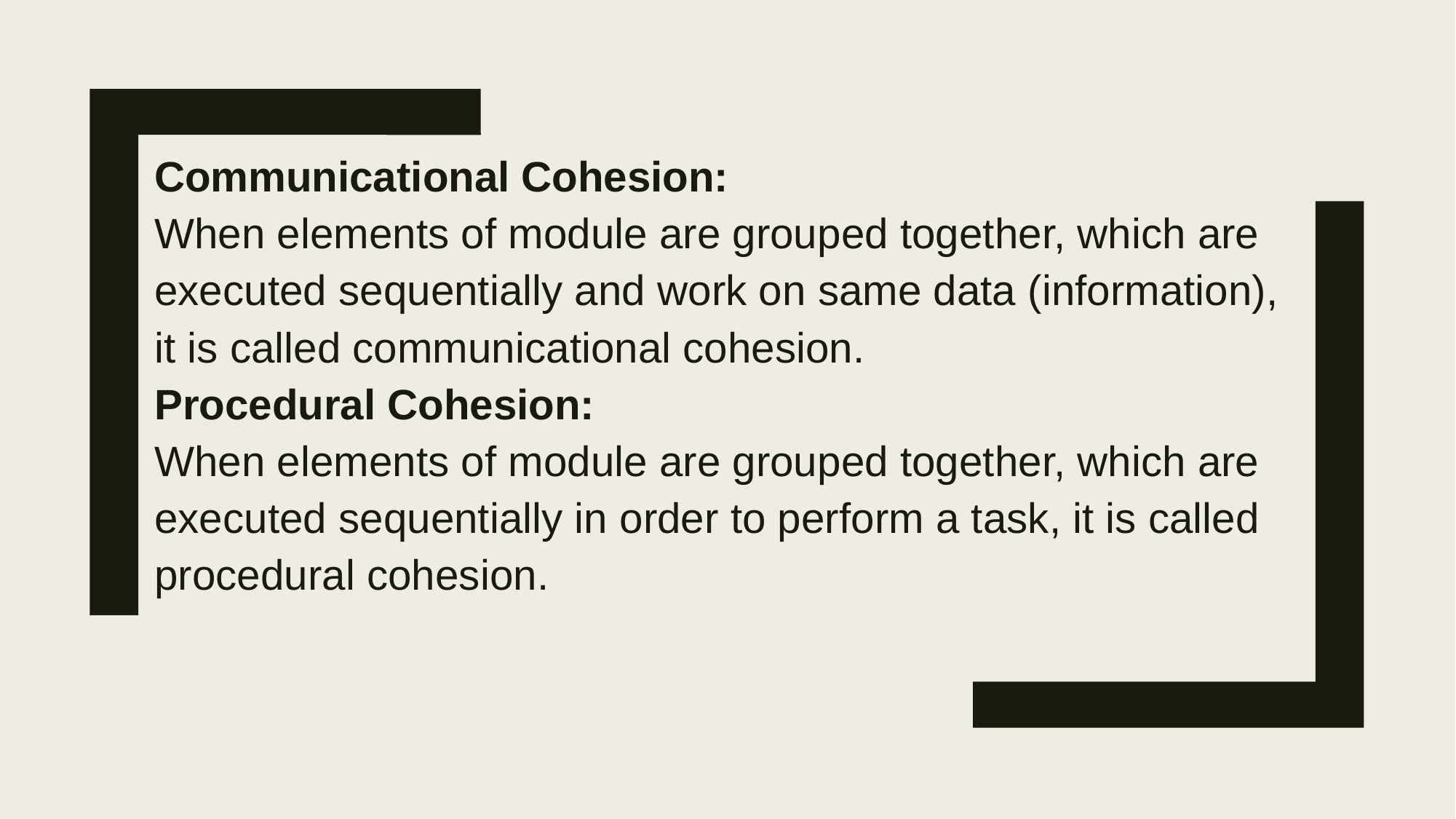

Communicational Cohesion:
When elements of module are grouped together, which are executed sequentially and work on same data (information), it is called communicational cohesion.
Procedural Cohesion:
When elements of module are grouped together, which are executed sequentially in order to perform a task, it is called procedural cohesion.